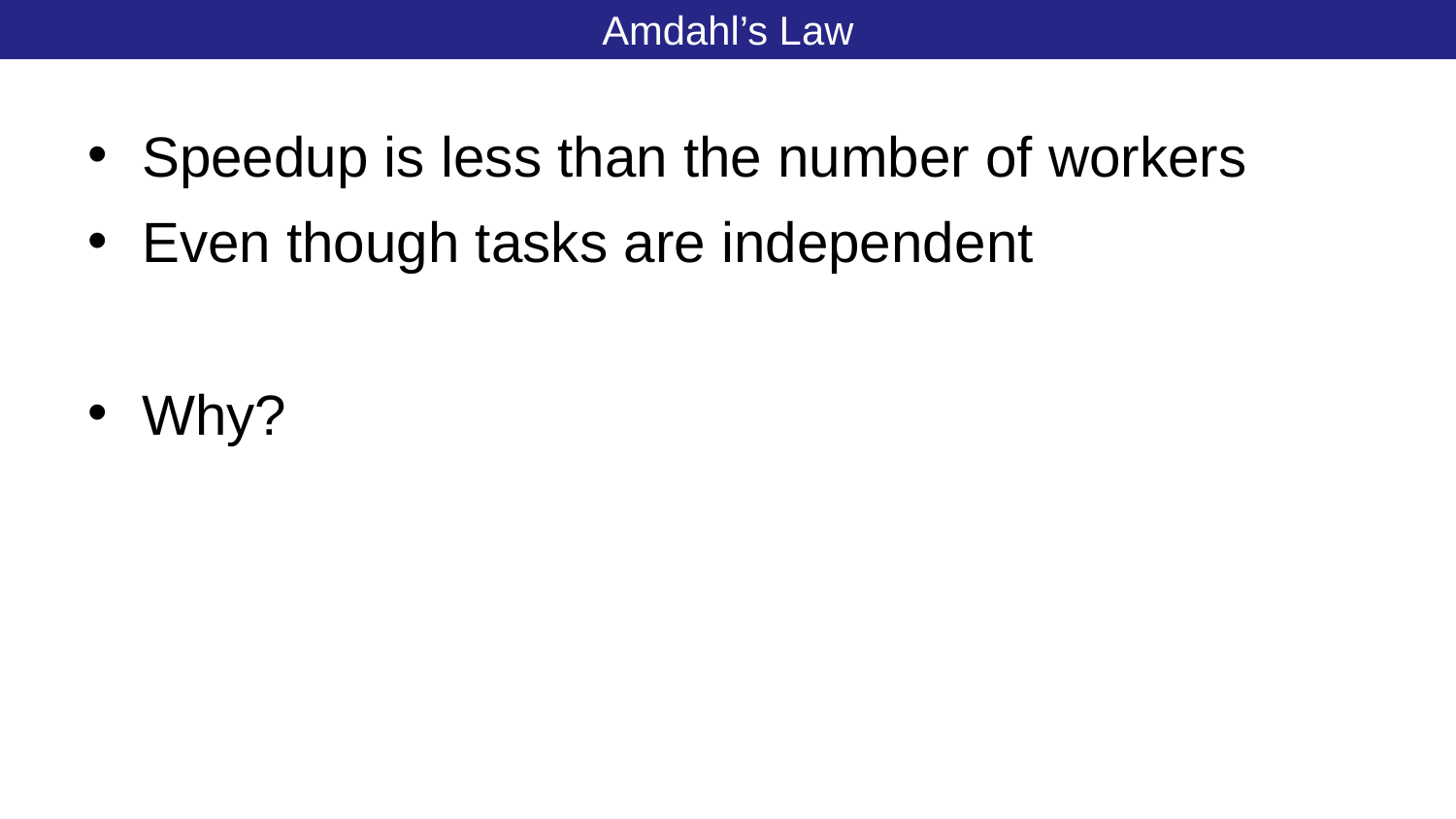

# Amdahl’s Law
7
Speedup is less than the number of workers
Even though tasks are independent

Why?